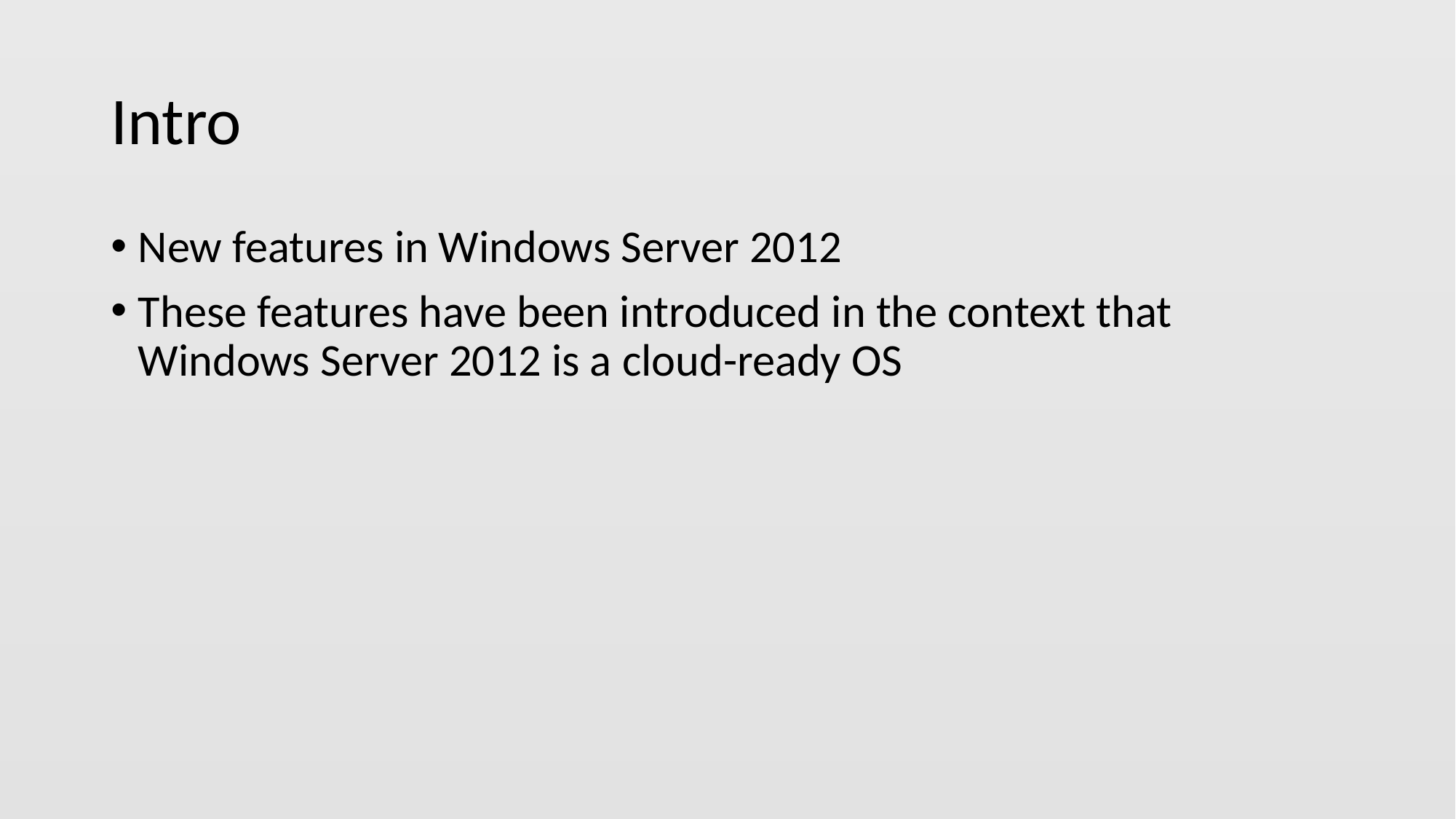

# Intro
New features in Windows Server 2012
These features have been introduced in the context that Windows Server 2012 is a cloud-ready OS